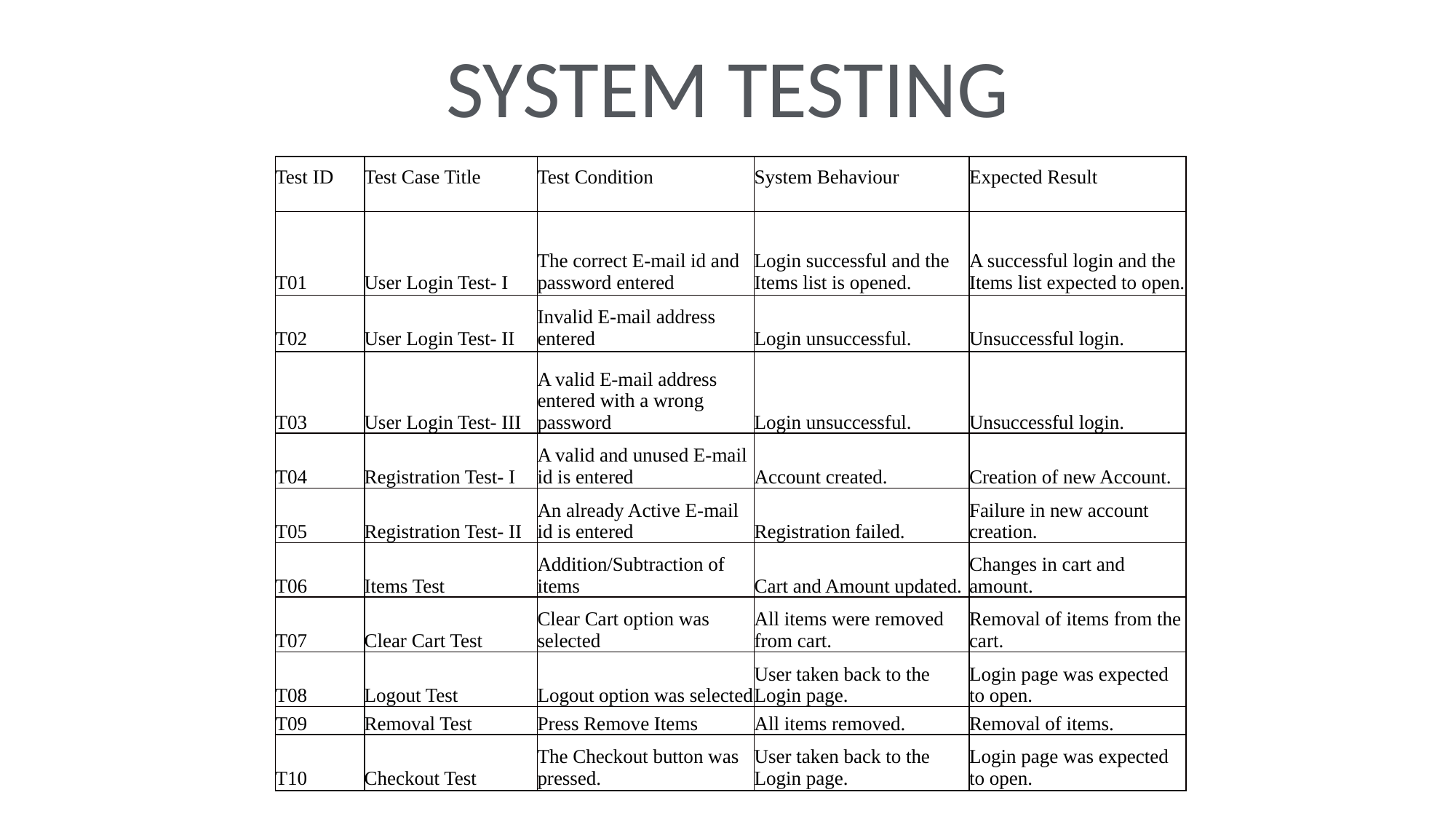

# SYSTEM TESTING
| Test ID | Test Case Title | Test Condition | System Behaviour | Expected Result |
| --- | --- | --- | --- | --- |
|  |  |  |  |  |
|  |  |  |  |  |
| T01 | User Login Test- I | The correct E-mail id and password entered | Login successful and the Items list is opened. | A successful login and the Items list expected to open. |
|  |  |  |  |  |
| T02 | User Login Test- II | Invalid E-mail address entered | Login unsuccessful. | Unsuccessful login. |
|  |  |  |  |  |
| T03 | User Login Test- III | A valid E-mail address entered with a wrong password | Login unsuccessful. | Unsuccessful login. |
| T04 | Registration Test- I | A valid and unused E-mail id is entered | Account created. | Creation of new Account. |
| T05 | Registration Test- II | An already Active E-mail id is entered | Registration failed. | Failure in new account creation. |
| T06 | Items Test | Addition/Subtraction of items | Cart and Amount updated. | Changes in cart and amount. |
| T07 | Clear Cart Test | Clear Cart option was selected | All items were removed from cart. | Removal of items from the cart. |
| T08 | Logout Test | Logout option was selected | User taken back to the Login page. | Login page was expected to open. |
| T09 | Removal Test | Press Remove Items | All items removed. | Removal of items. |
| T10 | Checkout Test | The Checkout button was pressed. | User taken back to the Login page. | Login page was expected to open. |
|  |  |  |  |  |